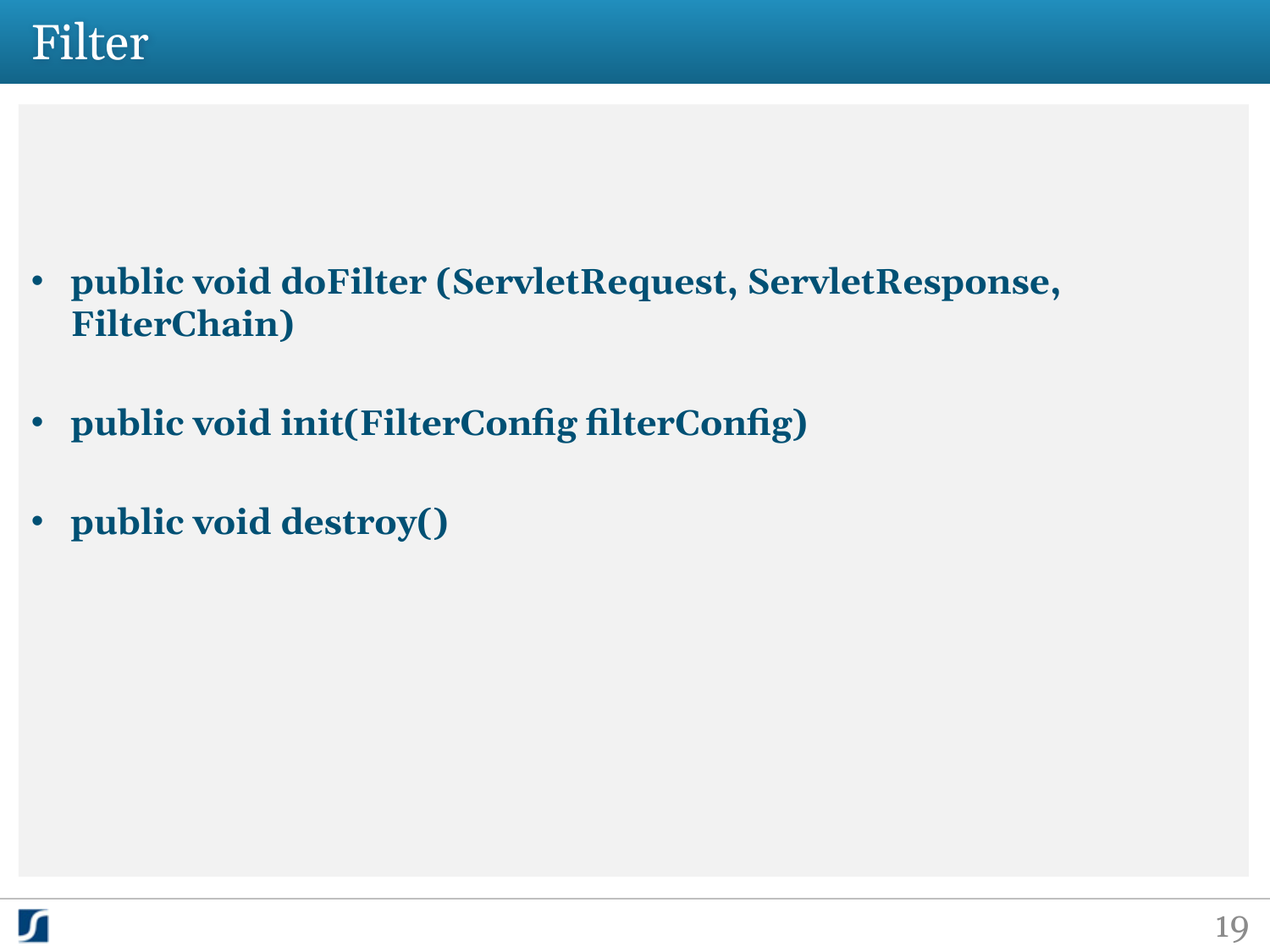

# Filter

public void doFilter (ServletRequest, ServletResponse, FilterChain)

public void init(FilterConfig filterConfig)

public void destroy()
19